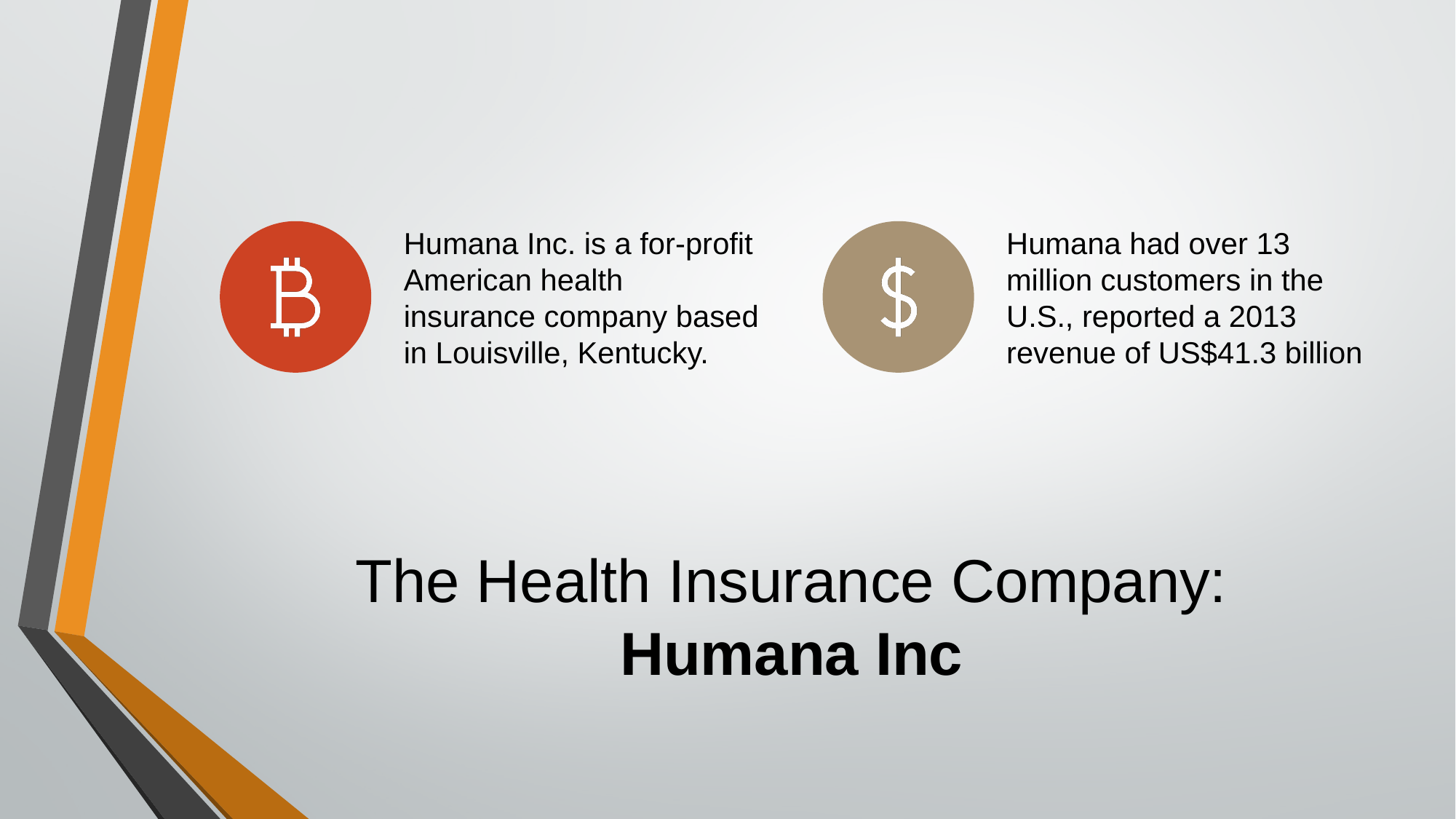

Humana Inc. is a for-profit American health insurance company based in Louisville, Kentucky.
Humana had over 13 million customers in the U.S., reported a 2013 revenue of US$41.3 billion
# The Health Insurance Company: Humana Inc